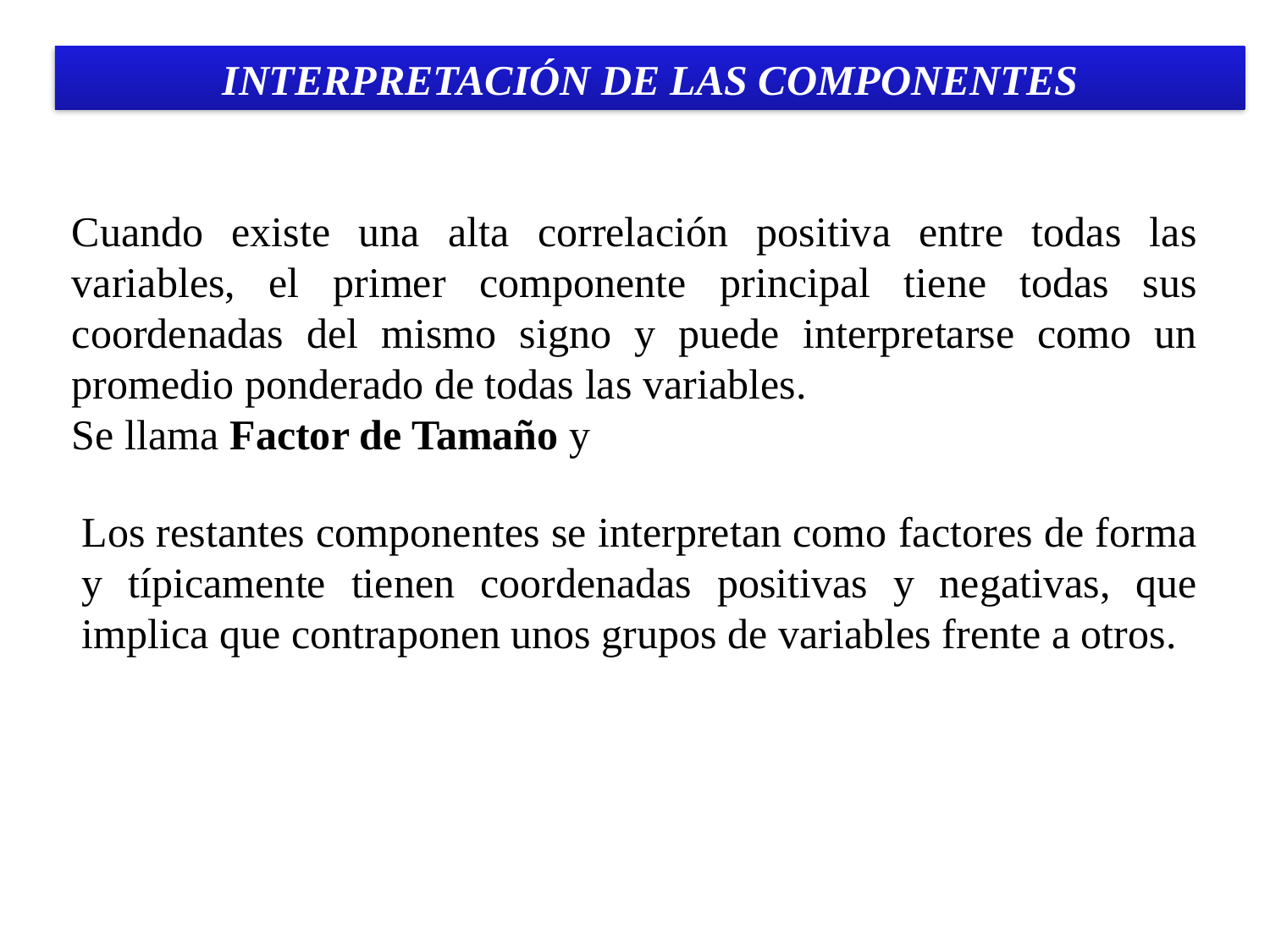

INTERPRETACIÓN DE LAS COMPONENTES
Cuando existe una alta correlación positiva entre todas las variables, el primer componente principal tiene todas sus coordenadas del mismo signo y puede interpretarse como un promedio ponderado de todas las variables.
Se llama Factor de Tamaño y
Los restantes componentes se interpretan como factores de forma y típicamente tienen coordenadas positivas y negativas, que implica que contraponen unos grupos de variables frente a otros.